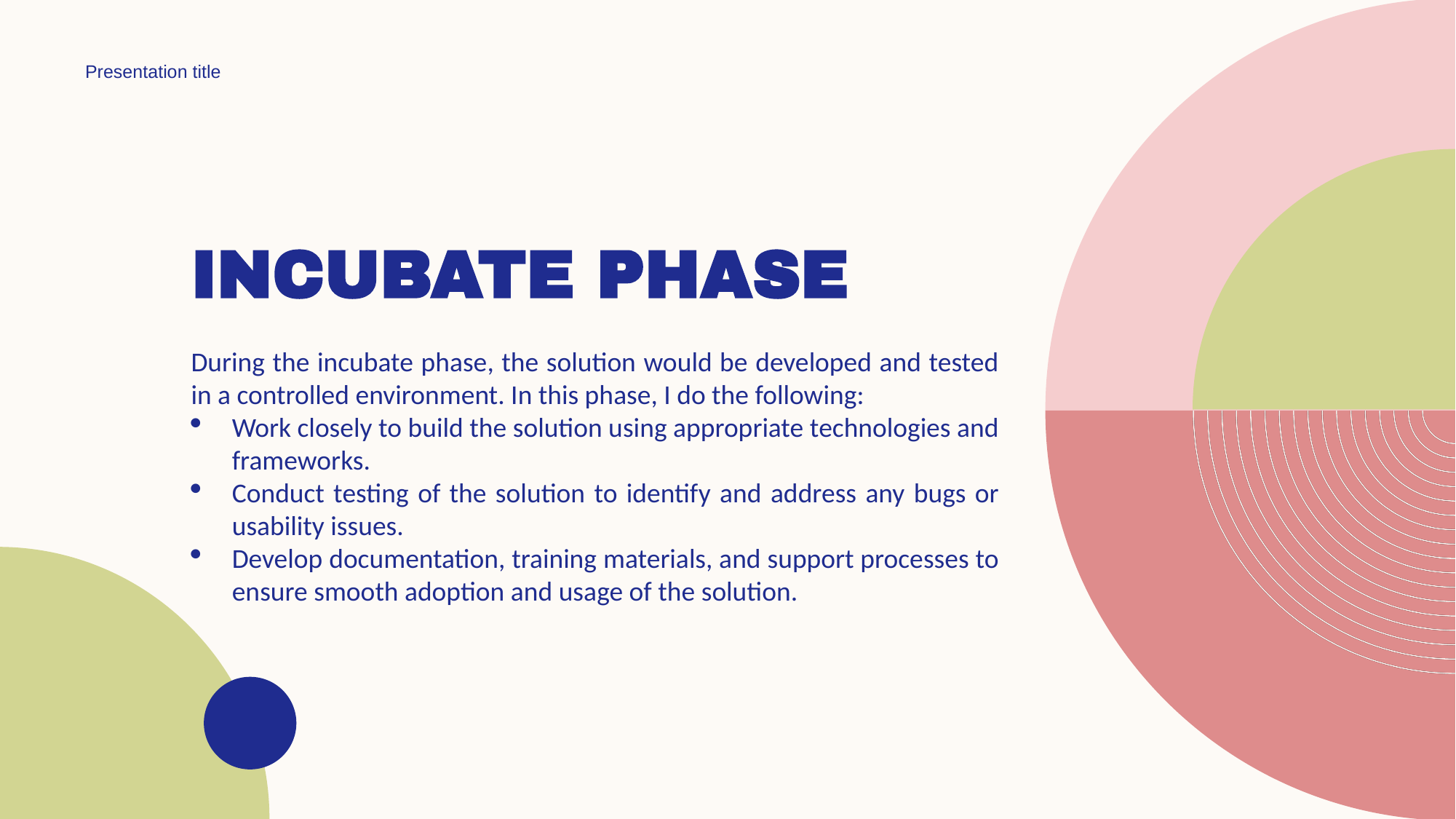

Presentation title
7
# Incubate Phase
During the incubate phase, the solution would be developed and tested in a controlled environment. In this phase, I do the following:
Work closely to build the solution using appropriate technologies and frameworks.
Conduct testing of the solution to identify and address any bugs or usability issues.
Develop documentation, training materials, and support processes to ensure smooth adoption and usage of the solution.